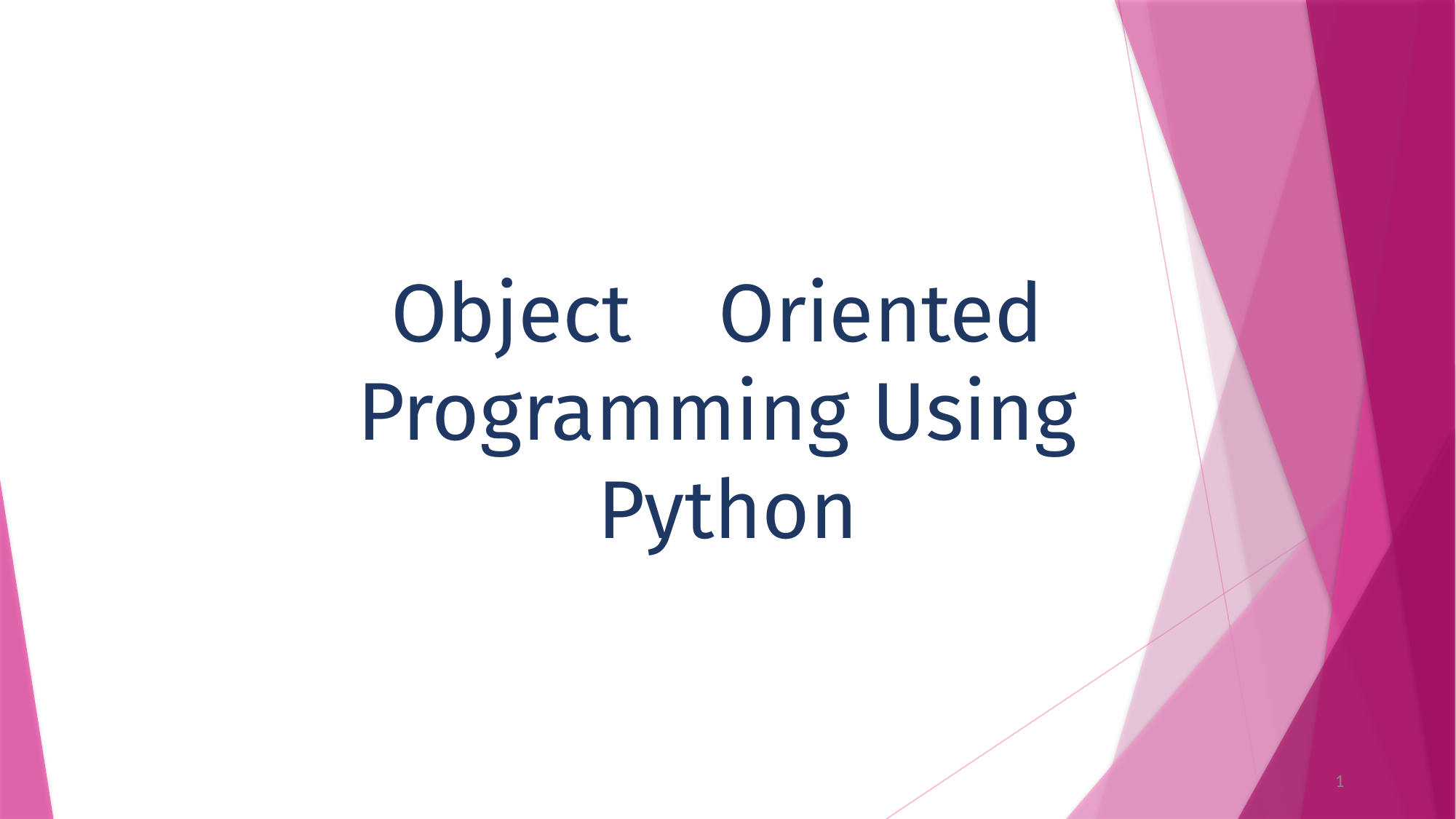

# Object	Oriented  Programming Using  Python
1